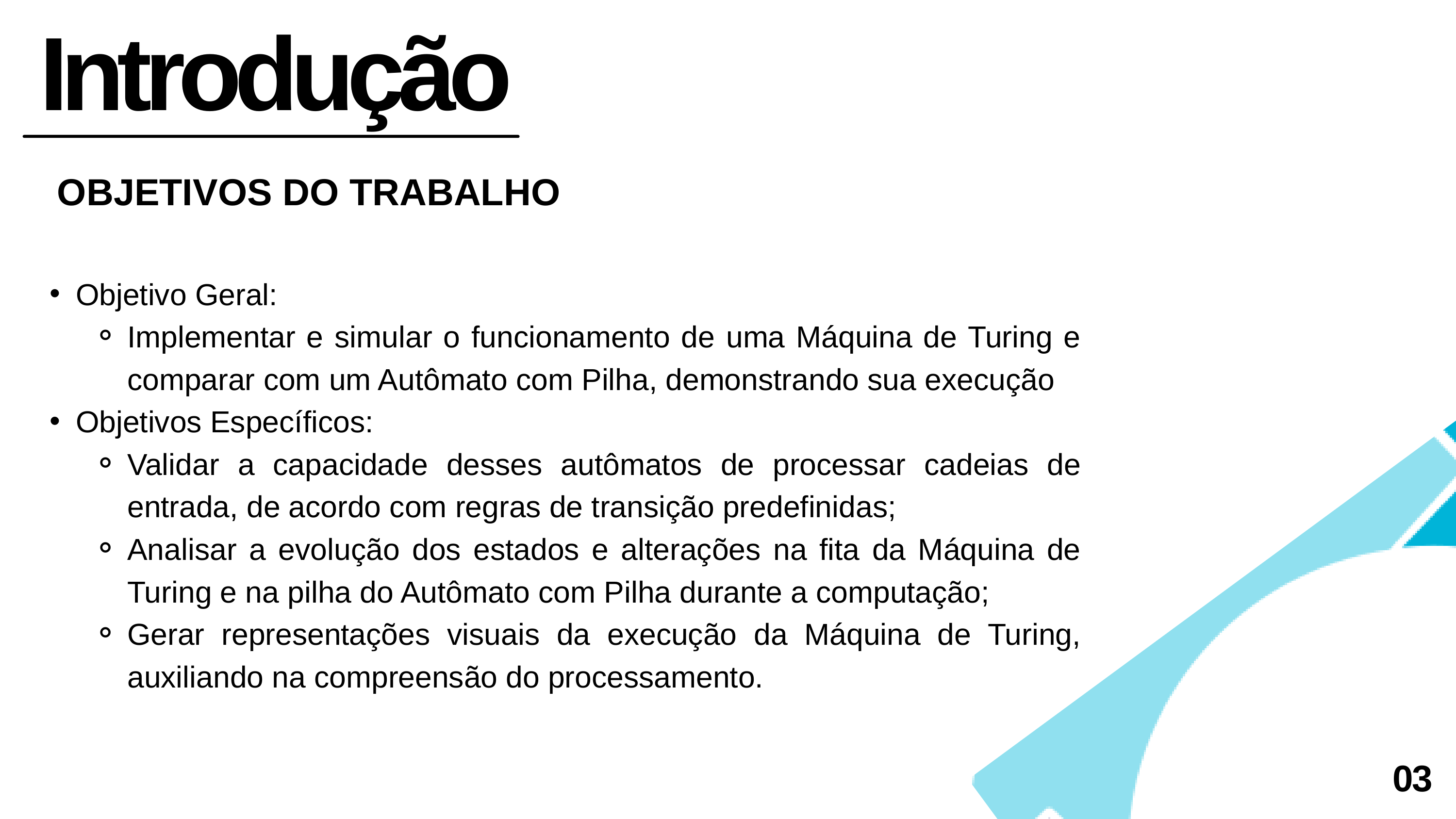

Introdução

OBJETIVOS DO TRABALHO
Objetivo Geral:
Implementar e simular o funcionamento de uma Máquina de Turing e comparar com um Autômato com Pilha, demonstrando sua execução
Objetivos Específicos:
Validar a capacidade desses autômatos de processar cadeias de entrada, de acordo com regras de transição predefinidas;
Analisar a evolução dos estados e alterações na fita da Máquina de Turing e na pilha do Autômato com Pilha durante a computação;
Gerar representações visuais da execução da Máquina de Turing, auxiliando na compreensão do processamento.

03